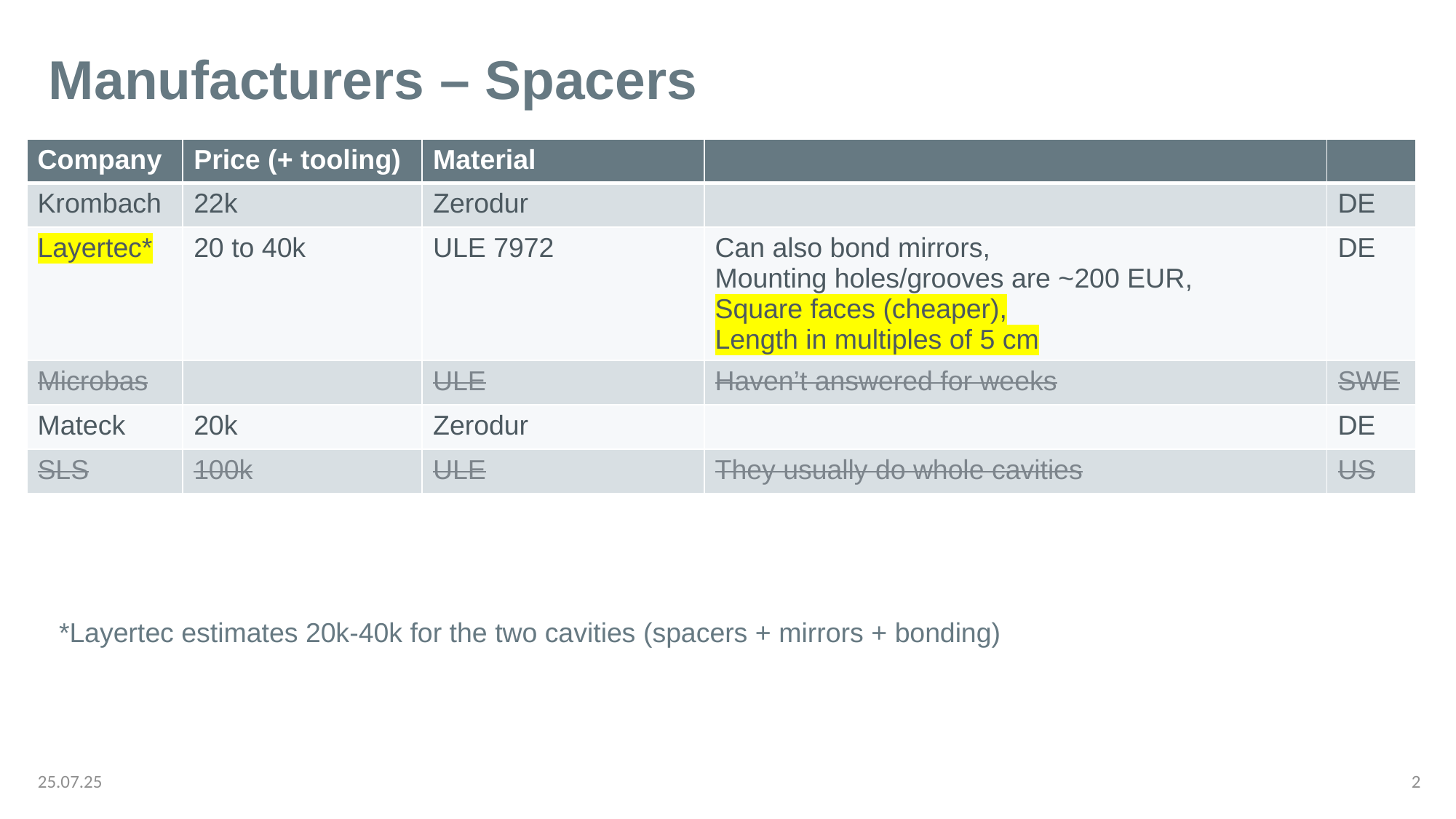

# Manufacturers – Spacers
| Company | Price (+ tooling) | Material |  |  |
| --- | --- | --- | --- | --- |
| Krombach | 22k | Zerodur |  | DE |
| Layertec\* | 20 to 40k | ULE 7972 | Can also bond mirrors, Mounting holes/grooves are ~200 EUR, Square faces (cheaper), Length in multiples of 5 cm | DE |
| Microbas |  | ULE | Haven’t answered for weeks | SWE |
| Mateck | 20k | Zerodur |  | DE |
| SLS | 100k | ULE | They usually do whole cavities | US |
*Layertec estimates 20k-40k for the two cavities (spacers + mirrors + bonding)
25.07.25
Weekly
2